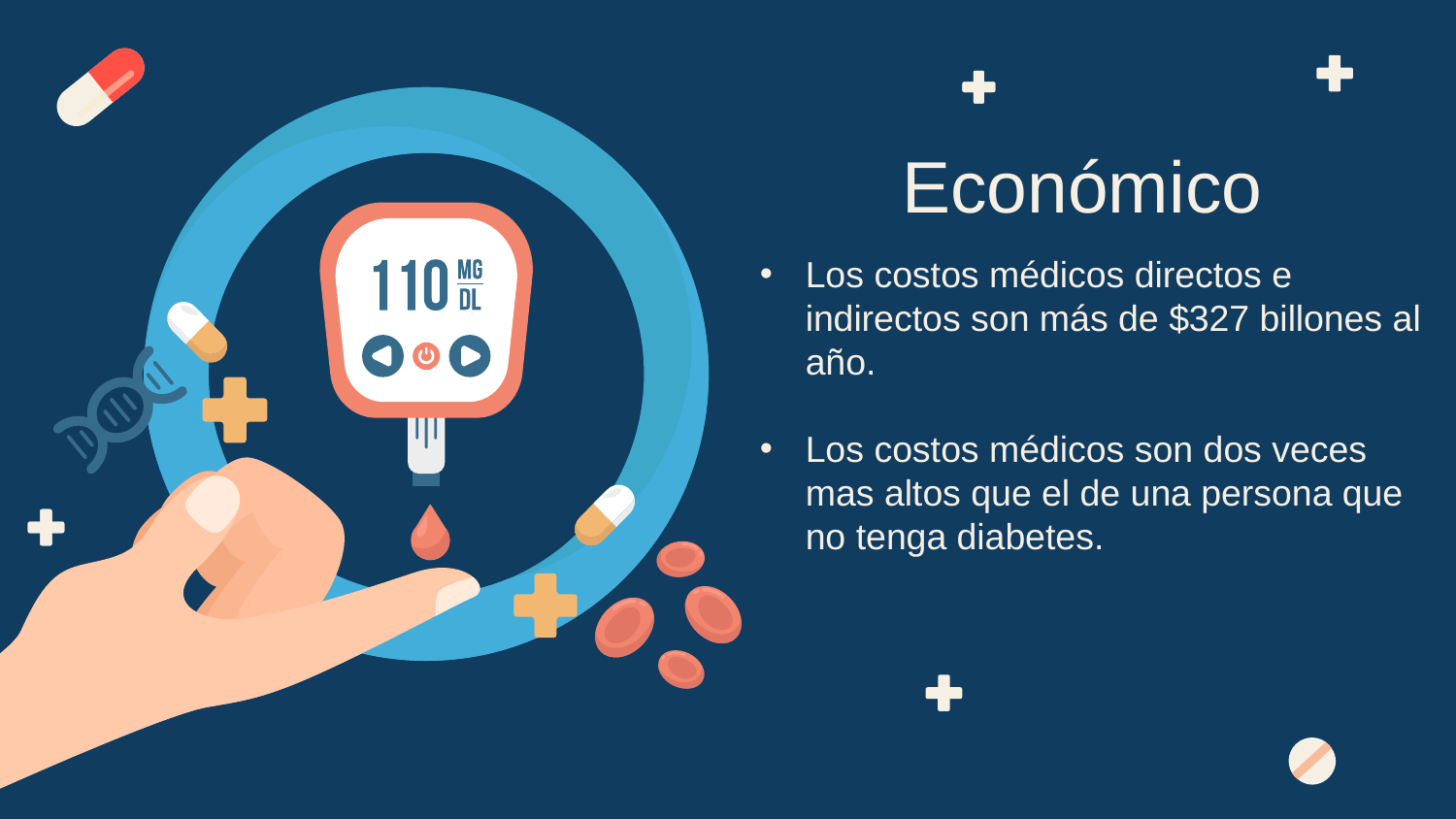

# Económico
Los costos médicos directos e indirectos son más de $327 billones al año.

Los costos médicos son dos veces mas altos que el de una persona que no tenga diabetes.